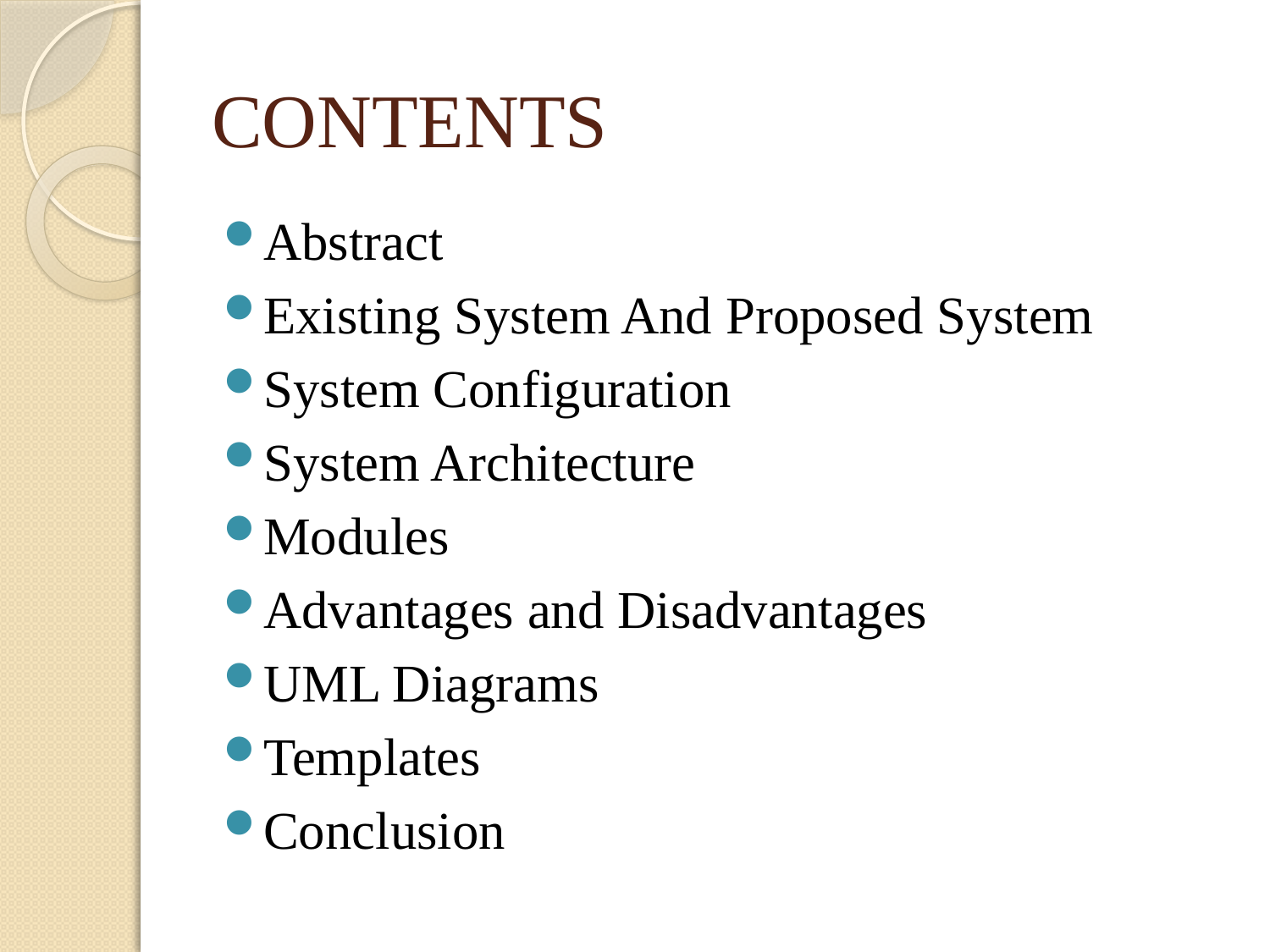

# CONTENTS
Abstract
Existing System And Proposed System
System Configuration
System Architecture
Modules
Advantages and Disadvantages
UML Diagrams
Templates
Conclusion